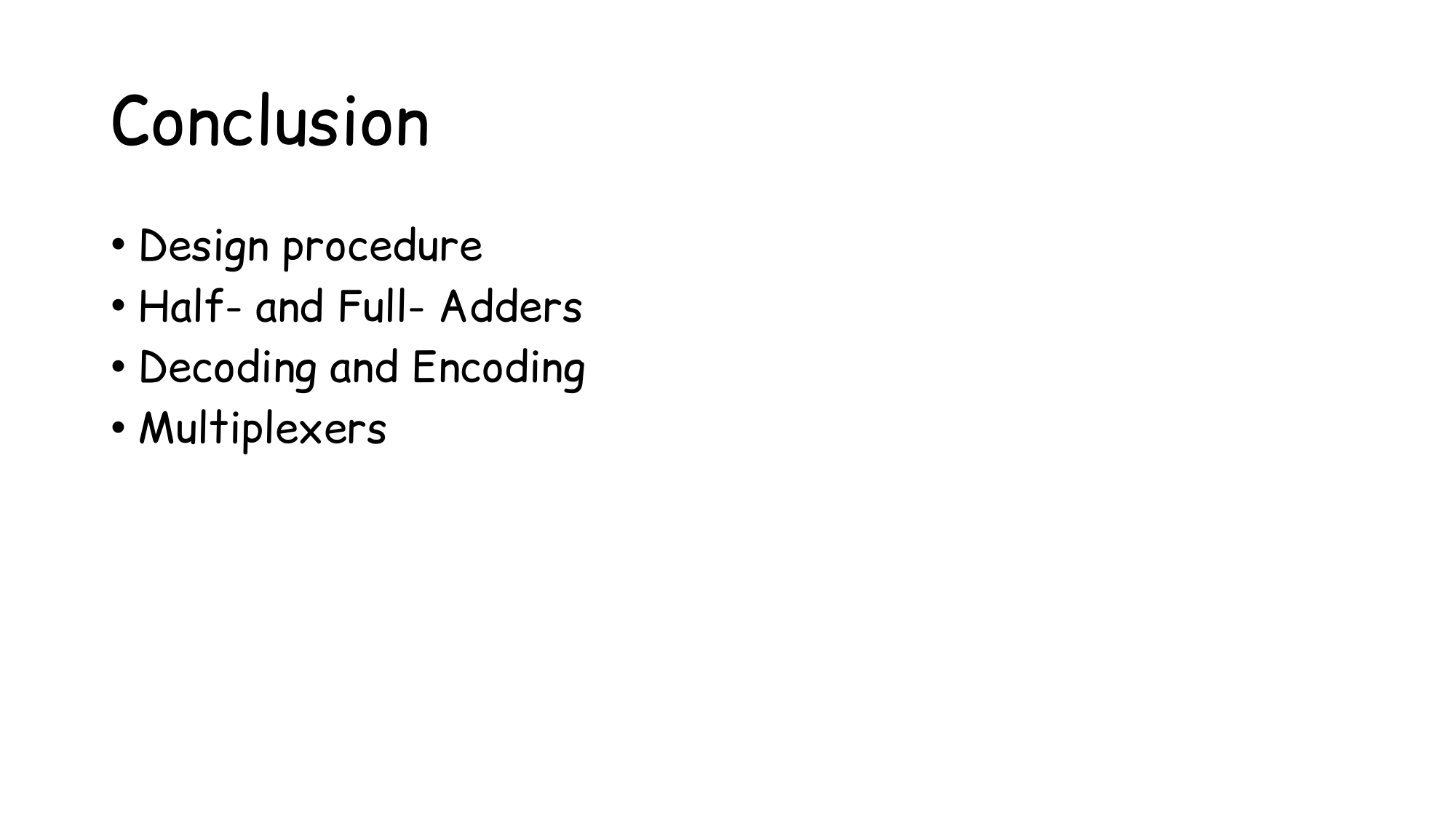

# Conclusion
Design procedure
Half- and Full- Adders
Decoding and Encoding
Multiplexers